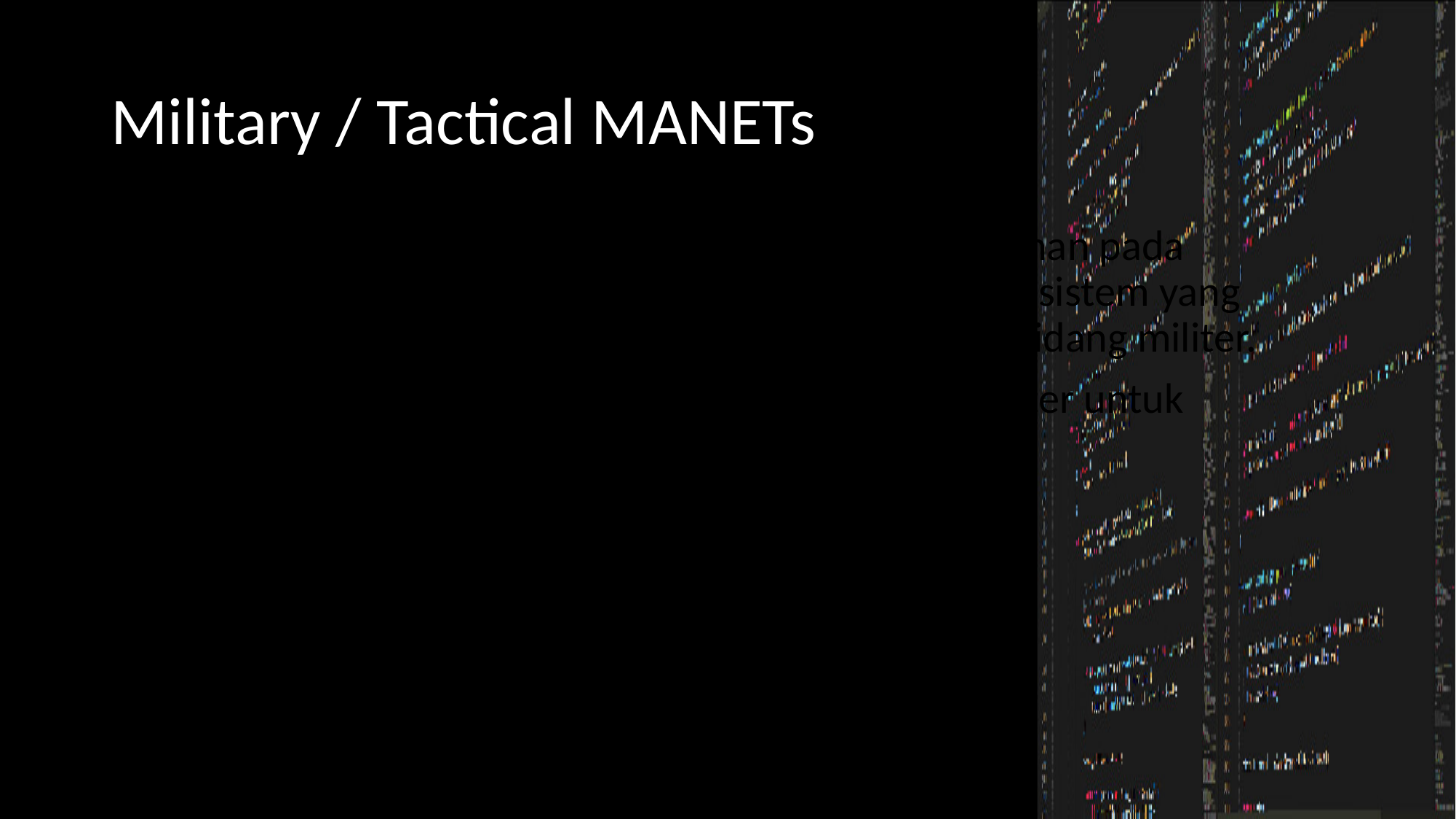

# Military / Tactical MANETs
MANETs digunakan oleh unit militer dengan penekanan pada keamanan, jangkauan dan integrasi jaringan dengan sistem yang sudah ada sebelumnya untuk dimanfaatkan dalam bidang militer.
Penerapan : Ad Hoc yang dibuat pada pelatihan militer untuk mengetahui lokasi tiap tentara.